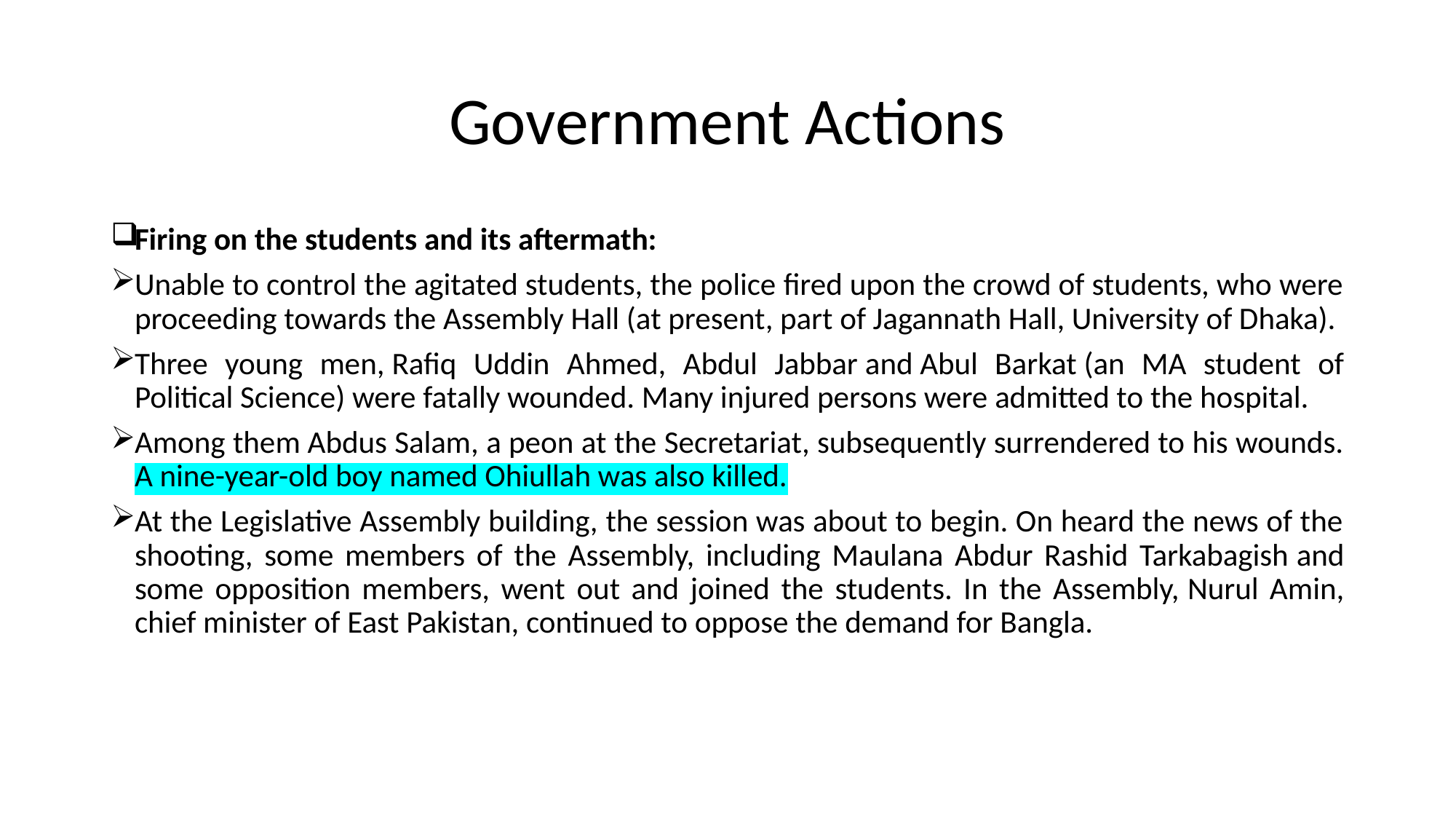

# Government Actions
Firing on the students and its aftermath:
Unable to control the agitated students, the police fired upon the crowd of students, who were proceeding towards the Assembly Hall (at present, part of Jagannath Hall, University of Dhaka).
Three young men, Rafiq Uddin Ahmed, Abdul Jabbar and Abul Barkat (an MA student of Political Science) were fatally wounded. Many injured persons were admitted to the hospital.
Among them Abdus Salam, a peon at the Secretariat, subsequently surrendered to his wounds. A nine-year-old boy named Ohiullah was also killed.
At the Legislative Assembly building, the session was about to begin. On heard the news of the shooting, some members of the Assembly, including Maulana Abdur Rashid Tarkabagish and some opposition members, went out and joined the students. In the Assembly, Nurul Amin, chief minister of East Pakistan, continued to oppose the demand for Bangla.